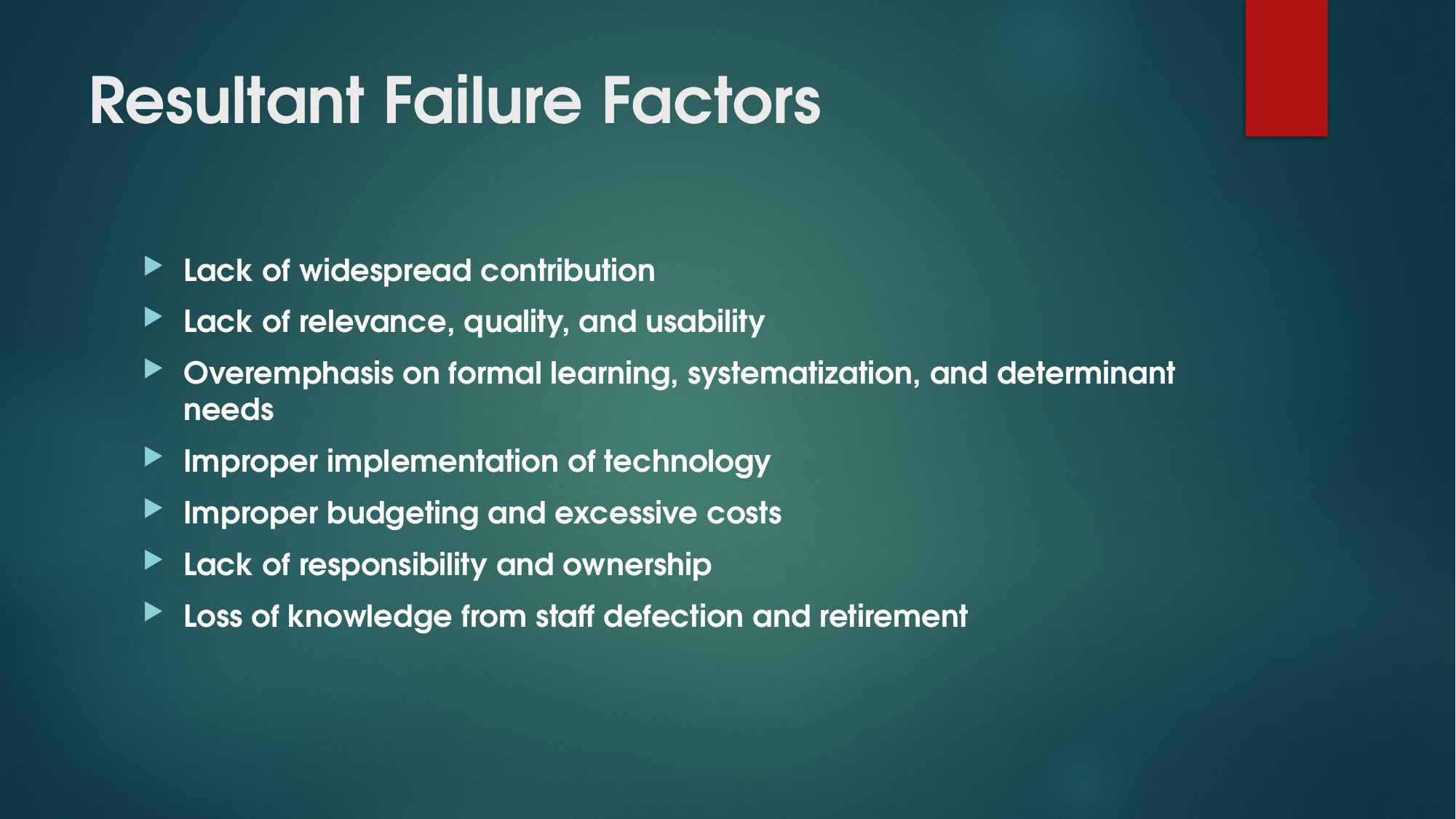

# Resultant Failure Factors
Lack of widespread contribution
Lack of relevance, quality, and usability
Overemphasis on formal learning, systematization, and determinant needs
Improper implementation of technology
Improper budgeting and excessive costs
Lack of responsibility and ownership
Loss of knowledge from staff defection and retirement